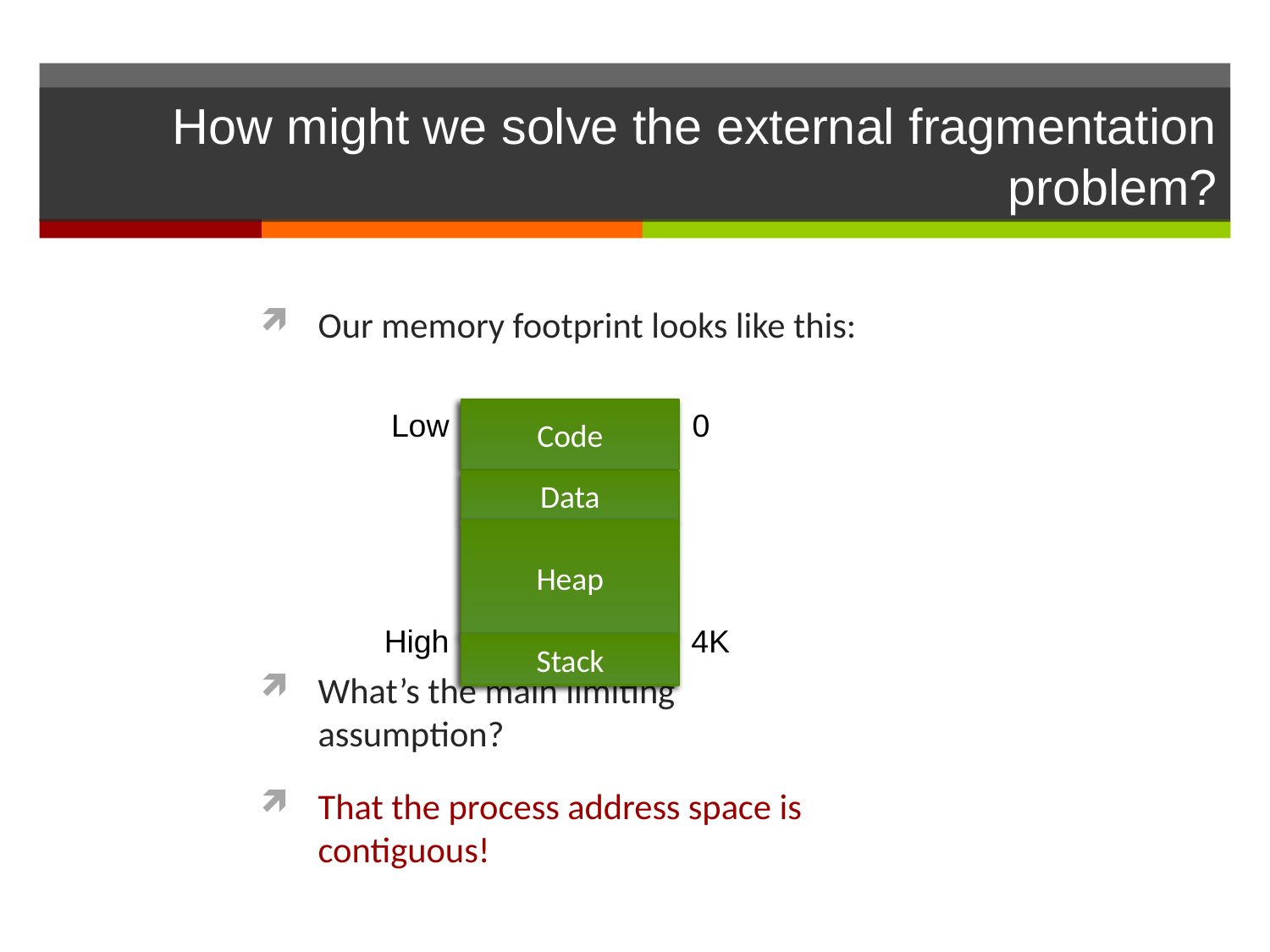

# How might we solve the external fragmentation problem?
Our memory footprint looks like this:

What’s the main limiting assumption?
That the process address space is contiguous!
Low
Code
0
Data
Heap
High
4K
Stack